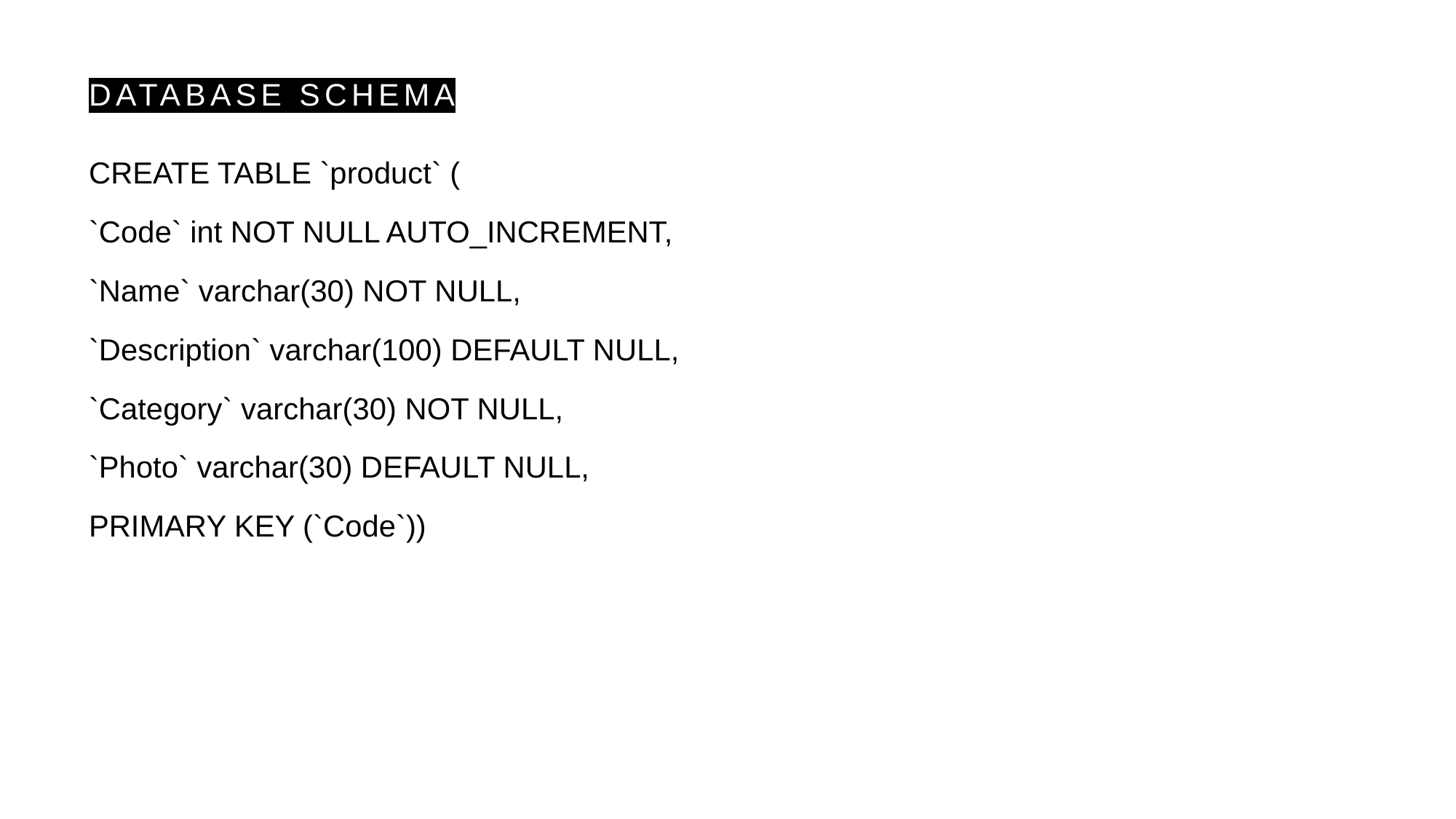

# Database sCHEMA
CREATE TABLE `product` (
`Code` int NOT NULL AUTO_INCREMENT,
`Name` varchar(30) NOT NULL,
`Description` varchar(100) DEFAULT NULL,
`Category` varchar(30) NOT NULL,
`Photo` varchar(30) DEFAULT NULL,
PRIMARY KEY (`Code`))